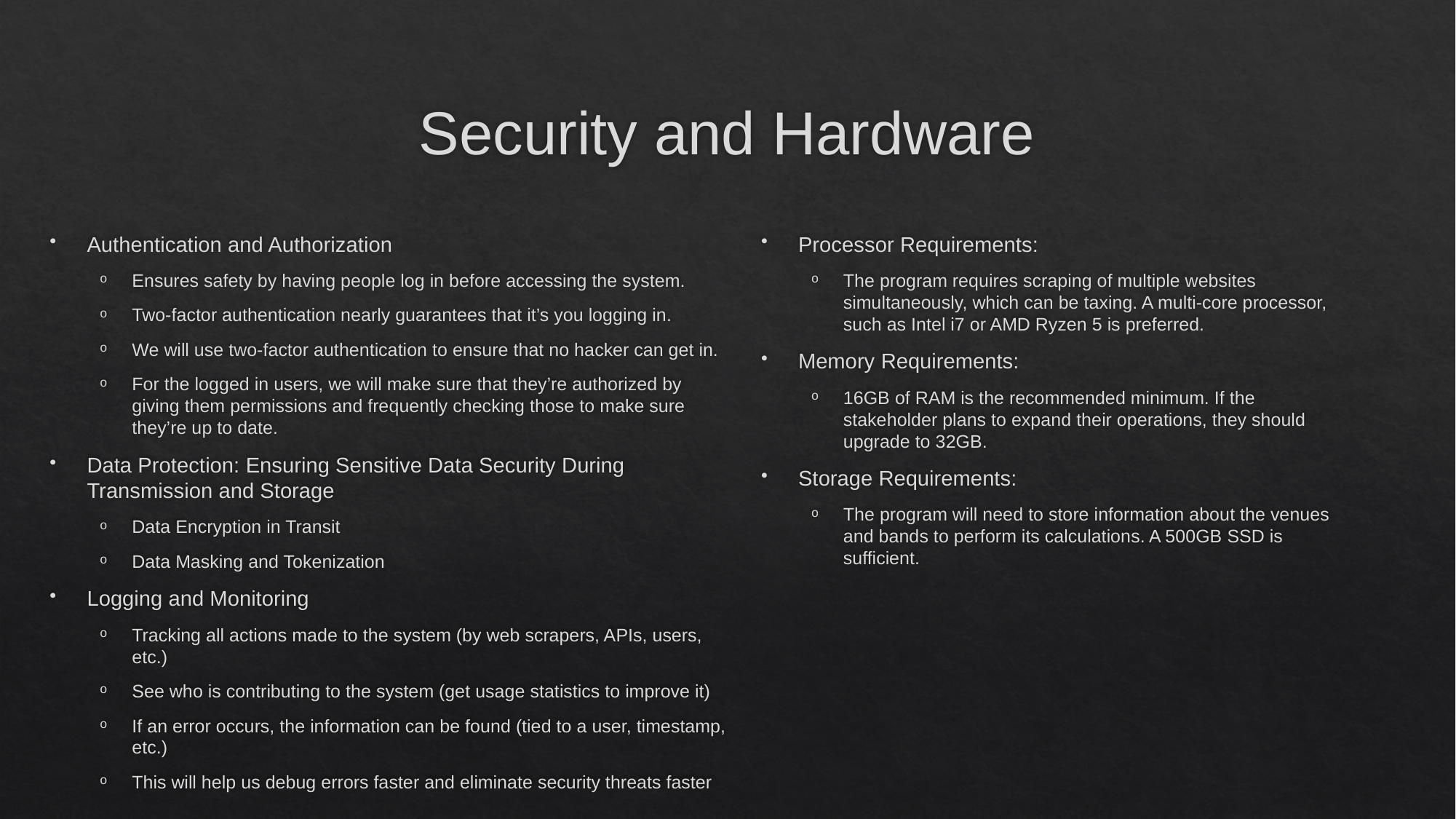

# Security and Hardware
Processor Requirements:
The program requires scraping of multiple websites simultaneously, which can be taxing. A multi-core processor, such as Intel i7 or AMD Ryzen 5 is preferred.
Memory Requirements:
16GB of RAM is the recommended minimum. If the stakeholder plans to expand their operations, they should upgrade to 32GB.
Storage Requirements:
The program will need to store information about the venues and bands to perform its calculations. A 500GB SSD is sufficient.
Authentication and Authorization
Ensures safety by having people log in before accessing the system.
Two-factor authentication nearly guarantees that it’s you logging in.
We will use two-factor authentication to ensure that no hacker can get in.
For the logged in users, we will make sure that they’re authorized by giving them permissions and frequently checking those to make sure they’re up to date.
Data Protection: Ensuring Sensitive Data Security During Transmission and Storage
Data Encryption in Transit
Data Masking and Tokenization
Logging and Monitoring
Tracking all actions made to the system (by web scrapers, APIs, users, etc.)
See who is contributing to the system (get usage statistics to improve it)
If an error occurs, the information can be found (tied to a user, timestamp, etc.)
This will help us debug errors faster and eliminate security threats faster